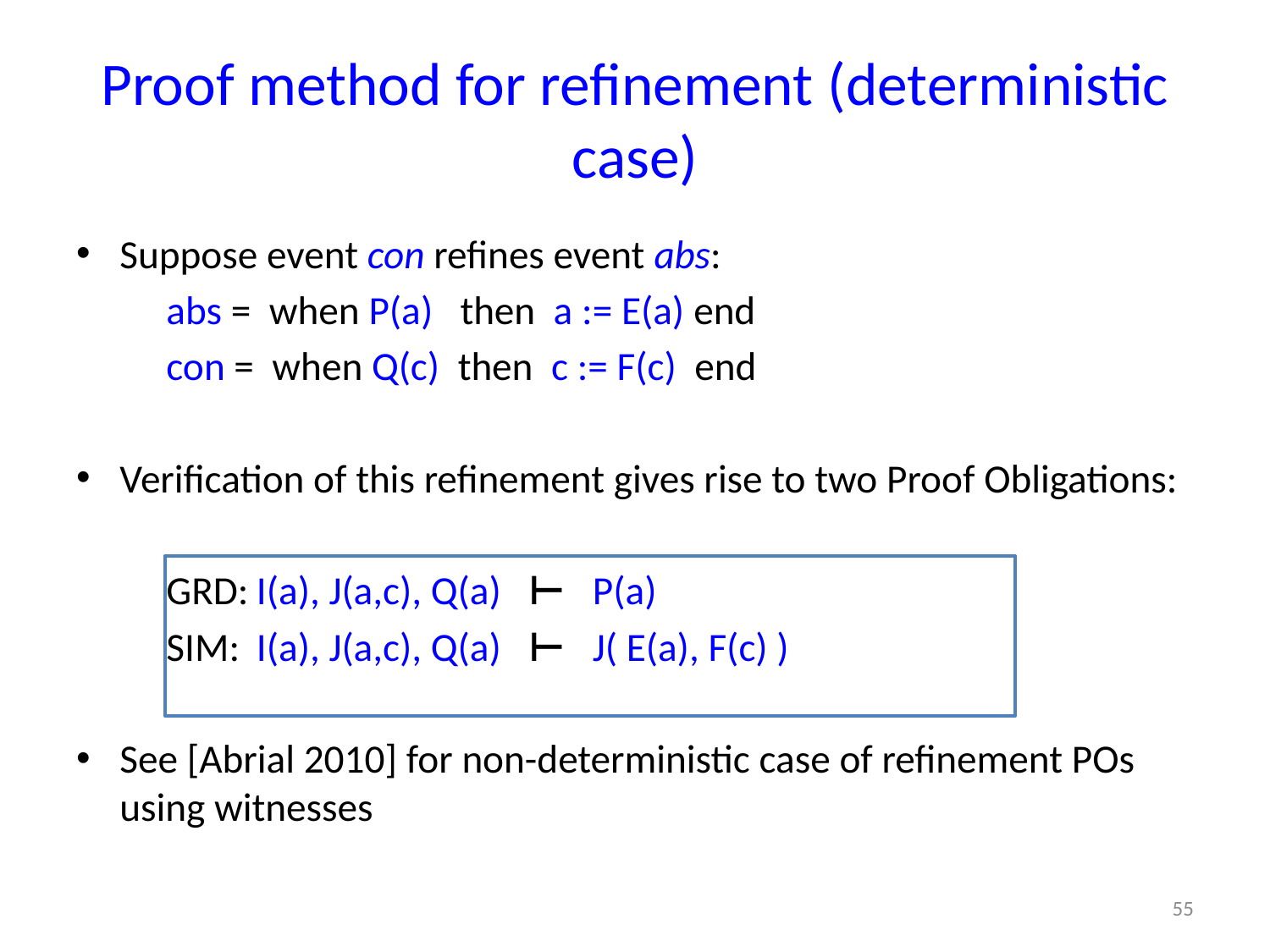

# Proof method for refinement (deterministic case)
Suppose event con refines event abs:
		abs =  when P(a)   then  a := E(a) end
		con =  when Q(c)  then  c := F(c)  end

Verification of this refinement gives rise to two Proof Obligations:

		GRD:		I(a), J(a,c), Q(a)   ⊢   P(a)
		SIM:		I(a), J(a,c), Q(a)   ⊢   J( E(a), F(c) )

See [Abrial 2010] for non-deterministic case of refinement POs using witnesses

55